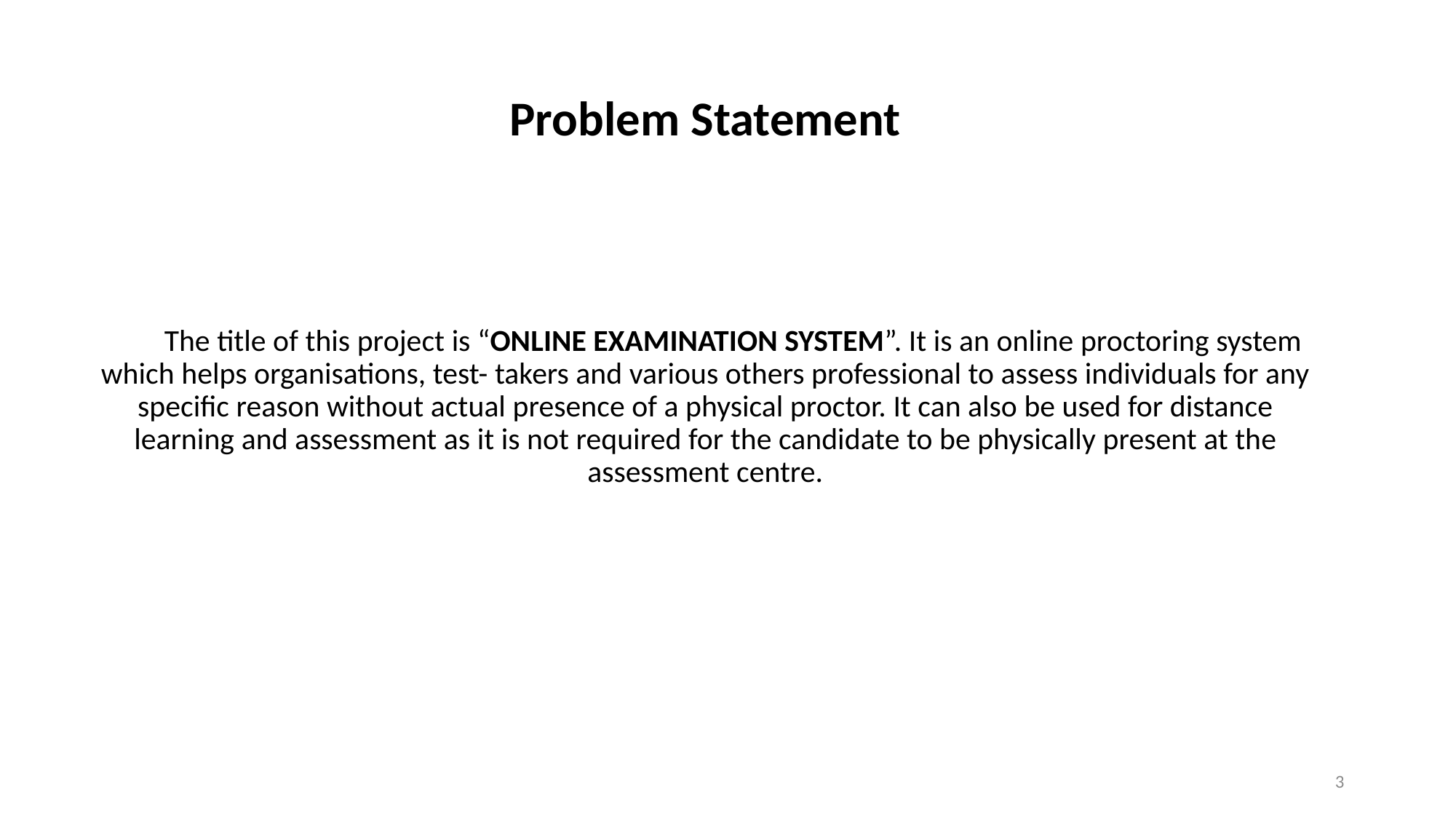

Problem Statement

        The title of this project is “ONLINE EXAMINATION SYSTEM”. It is an online proctoring system which helps organisations, test- takers and various others professional to assess individuals for any specific reason without actual presence of a physical proctor. It can also be used for distance learning and assessment as it is not required for the candidate to be physically present at the assessment centre.

#

3